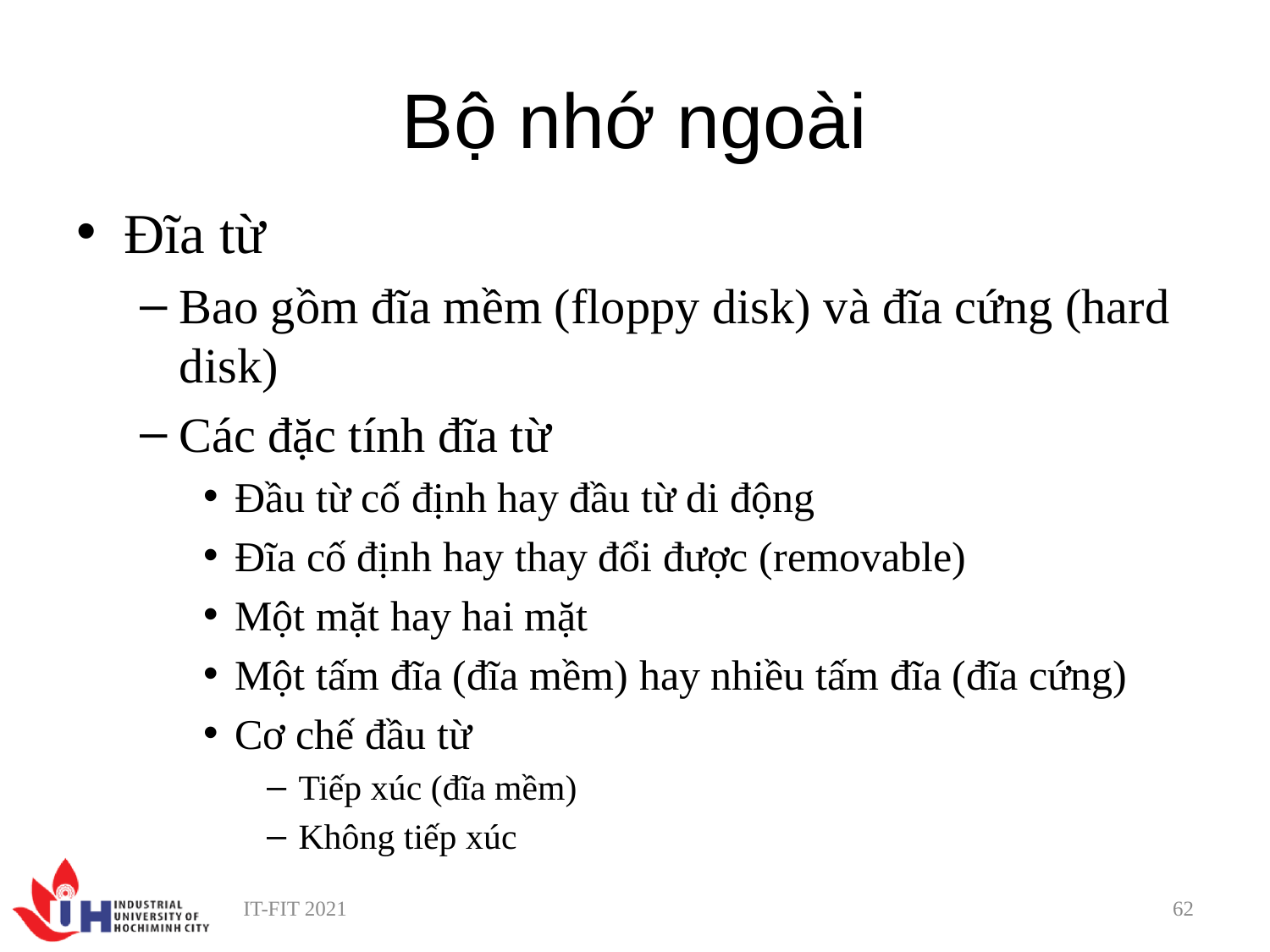

# Bộ nhớ ngoài
Đĩa từ
Bao gồm đĩa mềm (floppy disk) và đĩa cứng (hard disk)
Các đặc tính đĩa từ
Đầu từ cố định hay đầu từ di động
Đĩa cố định hay thay đổi được (removable)
Một mặt hay hai mặt
Một tấm đĩa (đĩa mềm) hay nhiều tấm đĩa (đĩa cứng)
Cơ chế đầu từ
Tiếp xúc (đĩa mềm)
Không tiếp xúc
IT-FIT 2021
62